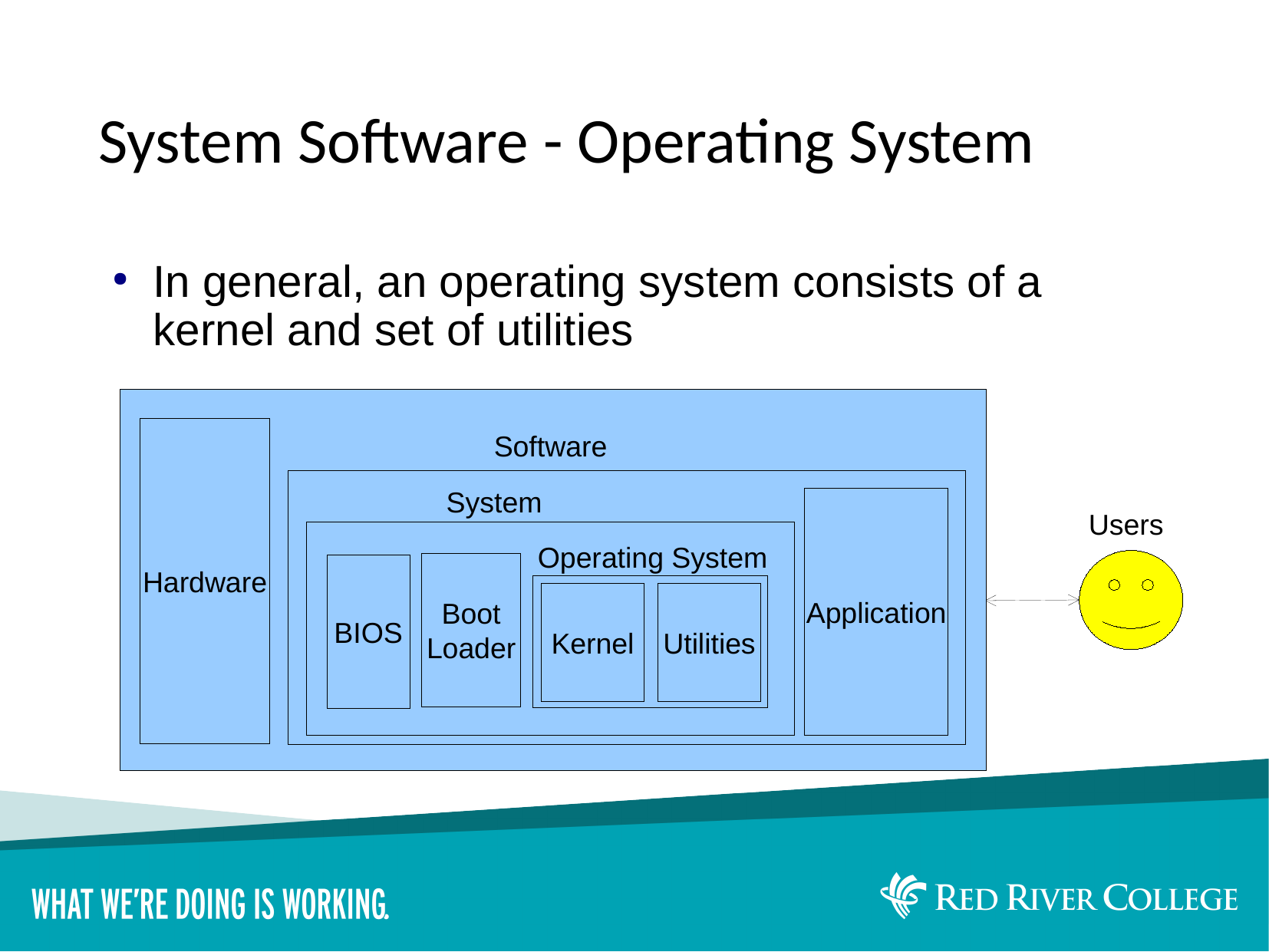

# System Software - Operating System
In general, an operating system consists of a kernel and set of utilities

Hardware
Software

System
Application

Operating System

Kernel
Utilities
Boot
Loader
BIOS
Users